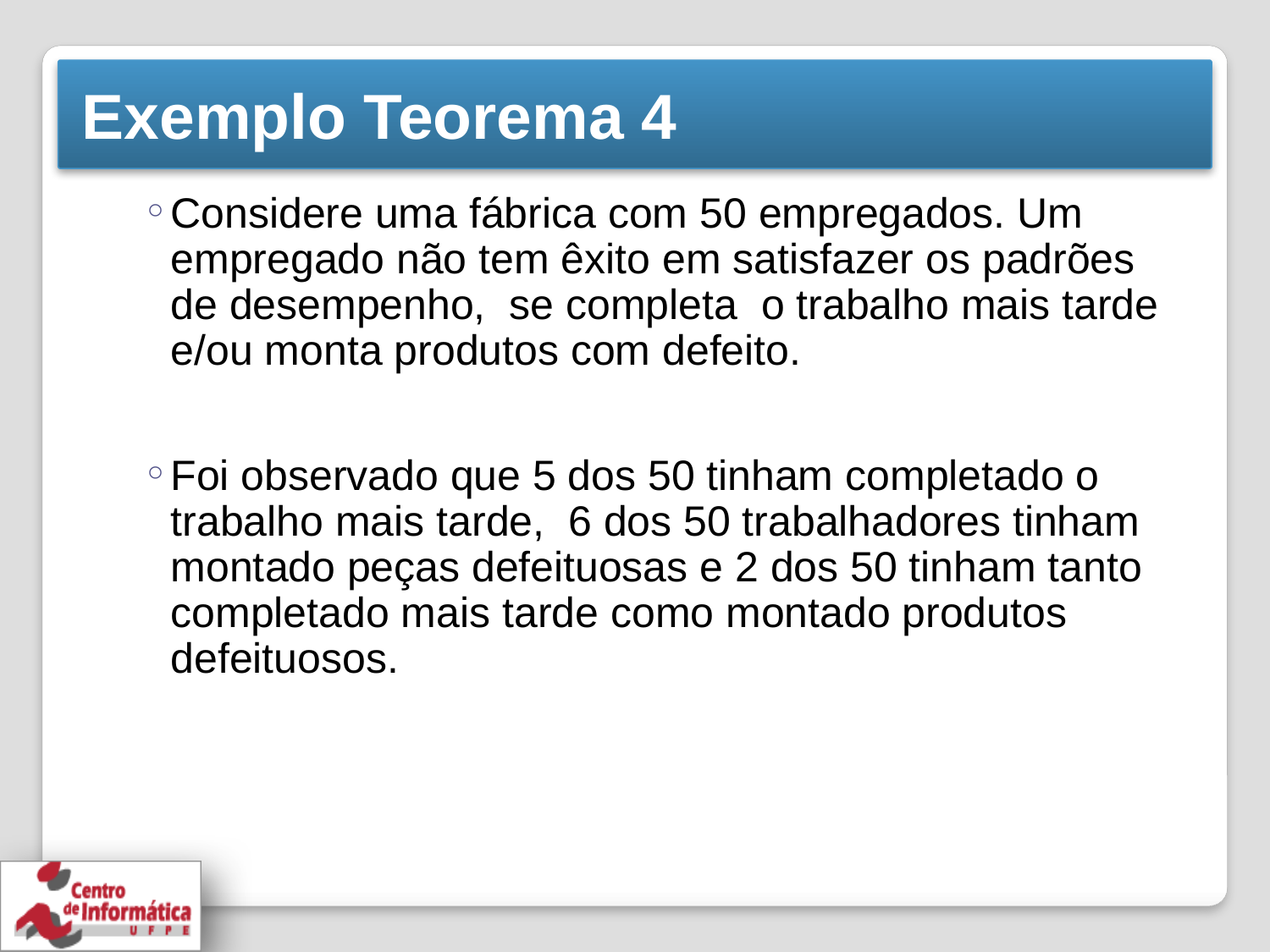

# Exemplo Teorema 4
Considere uma fábrica com 50 empregados. Um empregado não tem êxito em satisfazer os padrões de desempenho,  se completa  o trabalho mais tarde e/ou monta produtos com defeito.

Foi observado que 5 dos 50 tinham completado o trabalho mais tarde,  6 dos 50 trabalhadores tinham montado peças defeituosas e 2 dos 50 tinham tanto completado mais tarde como montado produtos defeituosos.